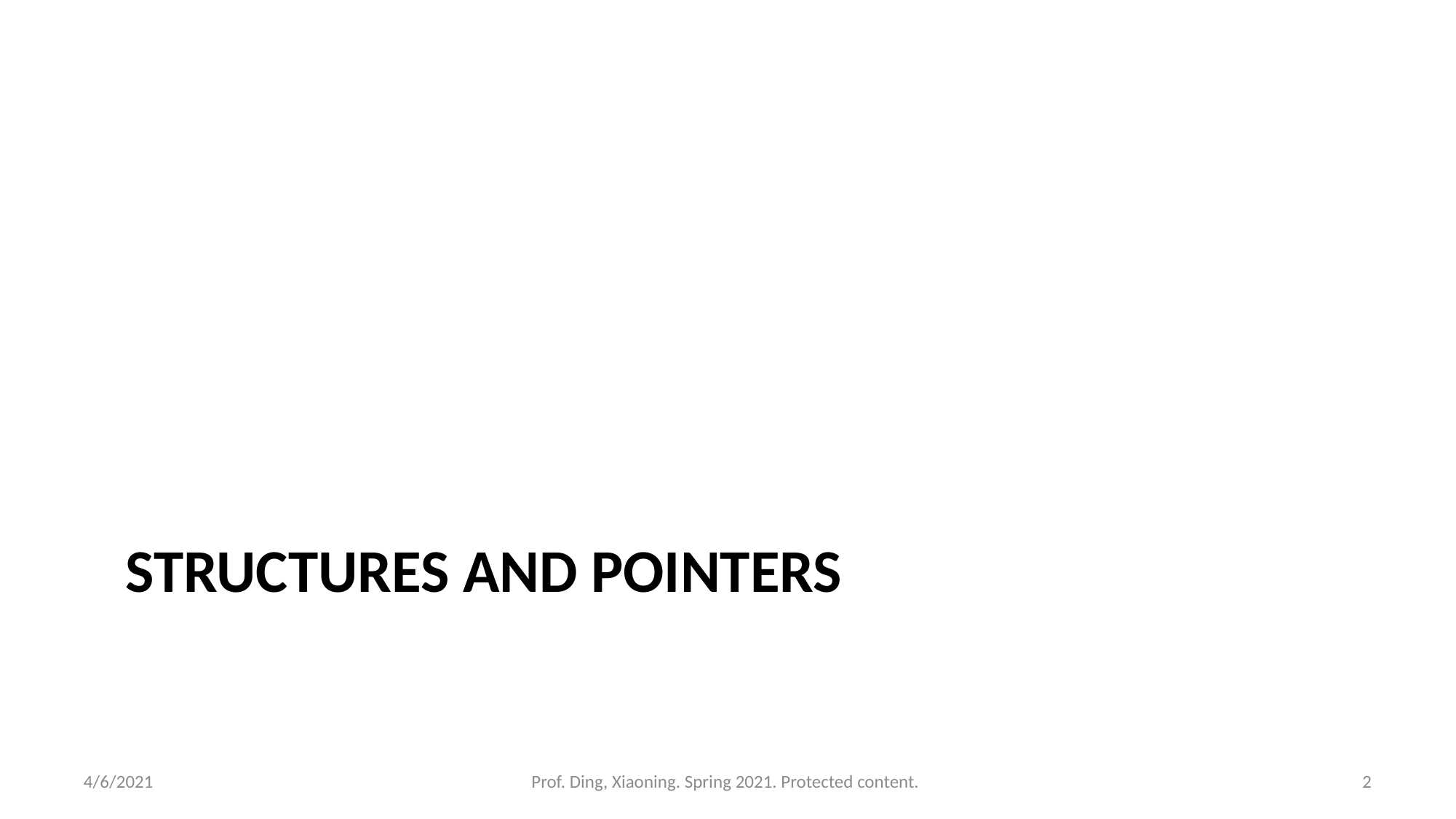

# Structures and pointers
4/6/2021
Prof. Ding, Xiaoning. Spring 2021. Protected content.
2